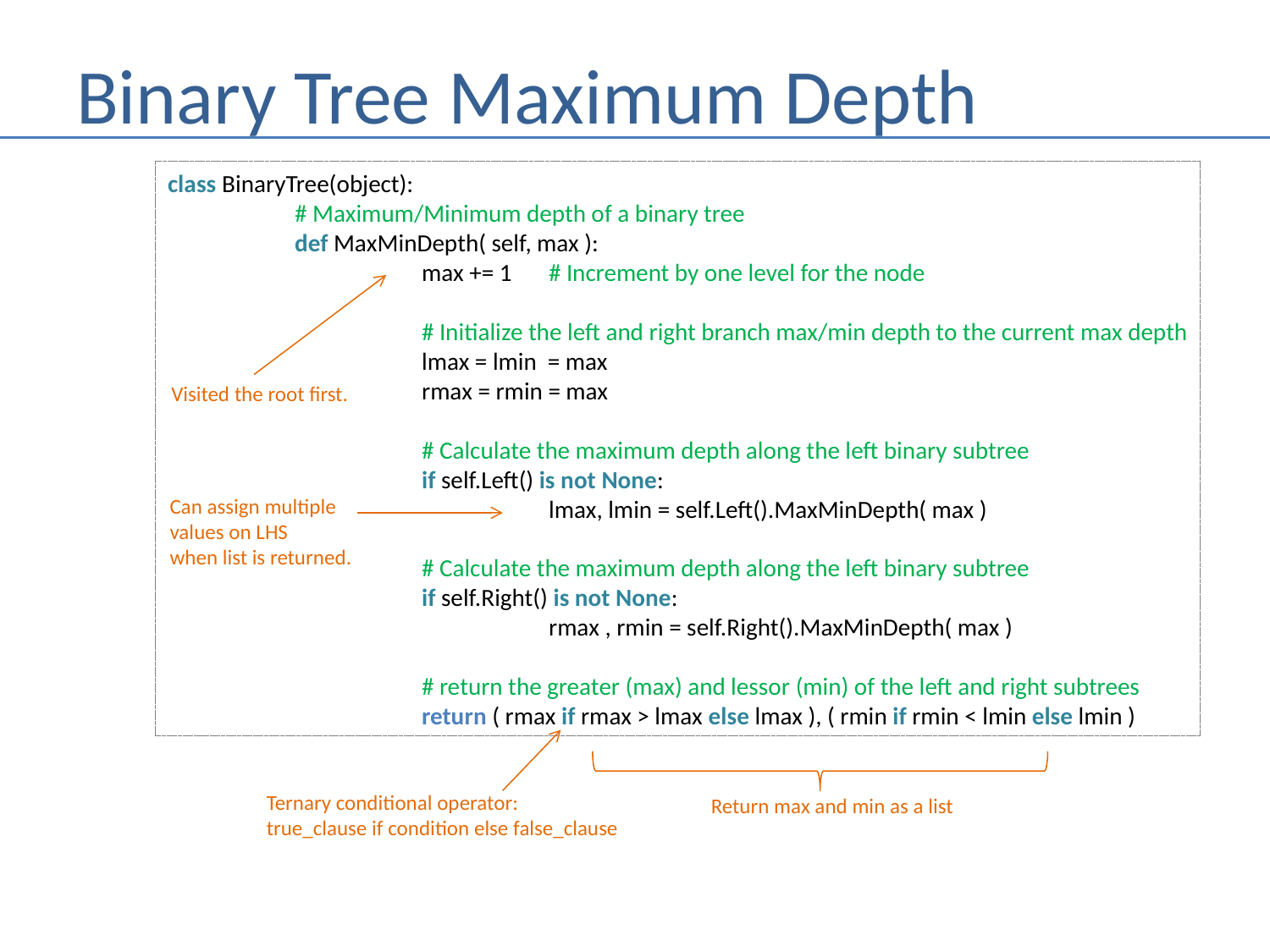

# Binary Tree Maximum Depth
class BinaryTree(object):
	# Maximum/Minimum depth of a binary tree
	def MaxMinDepth( self, max ):
		max += 1	# Increment by one level for the node

		# Initialize the left and right branch max/min depth to the current max depth
		lmax = lmin  = max
		rmax = rmin = max

		# Calculate the maximum depth along the left binary subtree
		if self.Left() is not None:
			lmax, lmin = self.Left().MaxMinDepth( max )

		# Calculate the maximum depth along the left binary subtree
		if self.Right() is not None:
			rmax , rmin = self.Right().MaxMinDepth( max )

		# return the greater (max) and lessor (min) of the left and right subtrees
		return ( rmax if rmax > lmax else lmax ), ( rmin if rmin < lmin else lmin )
Visited the root first.
Can assign multiple
values on LHS
when list is returned.

Ternary conditional operator:
true_clause if condition else false_clause
Return max and min as a list